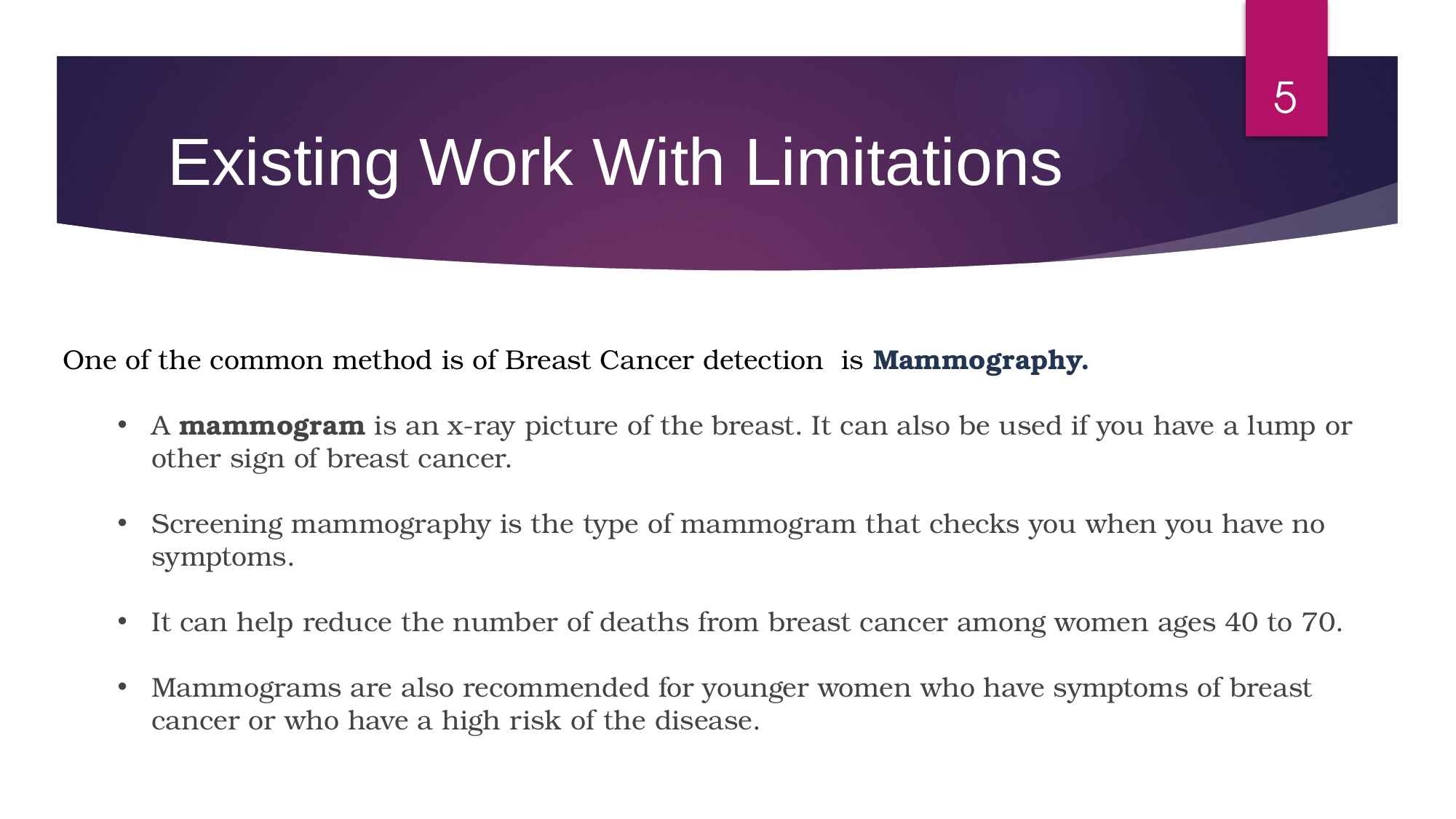

5
# Existing Work With Limitations
One of the common method is of Breast Cancer detection  is Mammography.

A mammogram is an x-ray picture of the breast. It can also be used if you have a lump or other sign of breast cancer.

Screening mammography is the type of mammogram that checks you when you have no symptoms.

It can help reduce the number of deaths from breast cancer among women ages 40 to 70.

Mammograms are also recommended for younger women who have symptoms of breast cancer or who have a high risk of the disease.